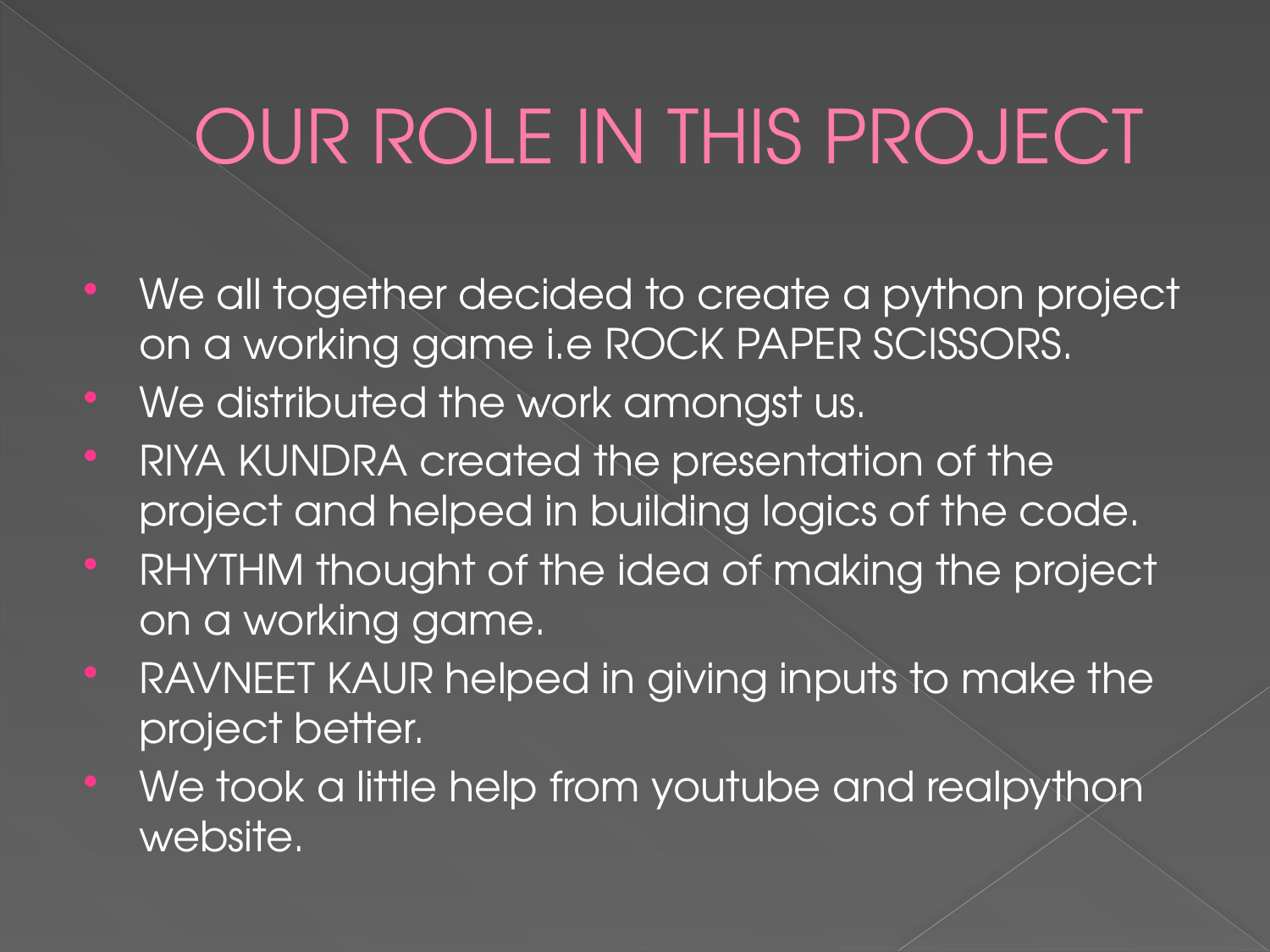

# OUR ROLE IN THIS PROJECT
We all together decided to create a python project on a working game i.e ROCK PAPER SCISSORS.
We distributed the work amongst us.
RIYA KUNDRA created the presentation of the project and helped in building logics of the code.
RHYTHM thought of the idea of making the project on a working game.
RAVNEET KAUR helped in giving inputs to make the project better.
We took a little help from youtube and realpython website.